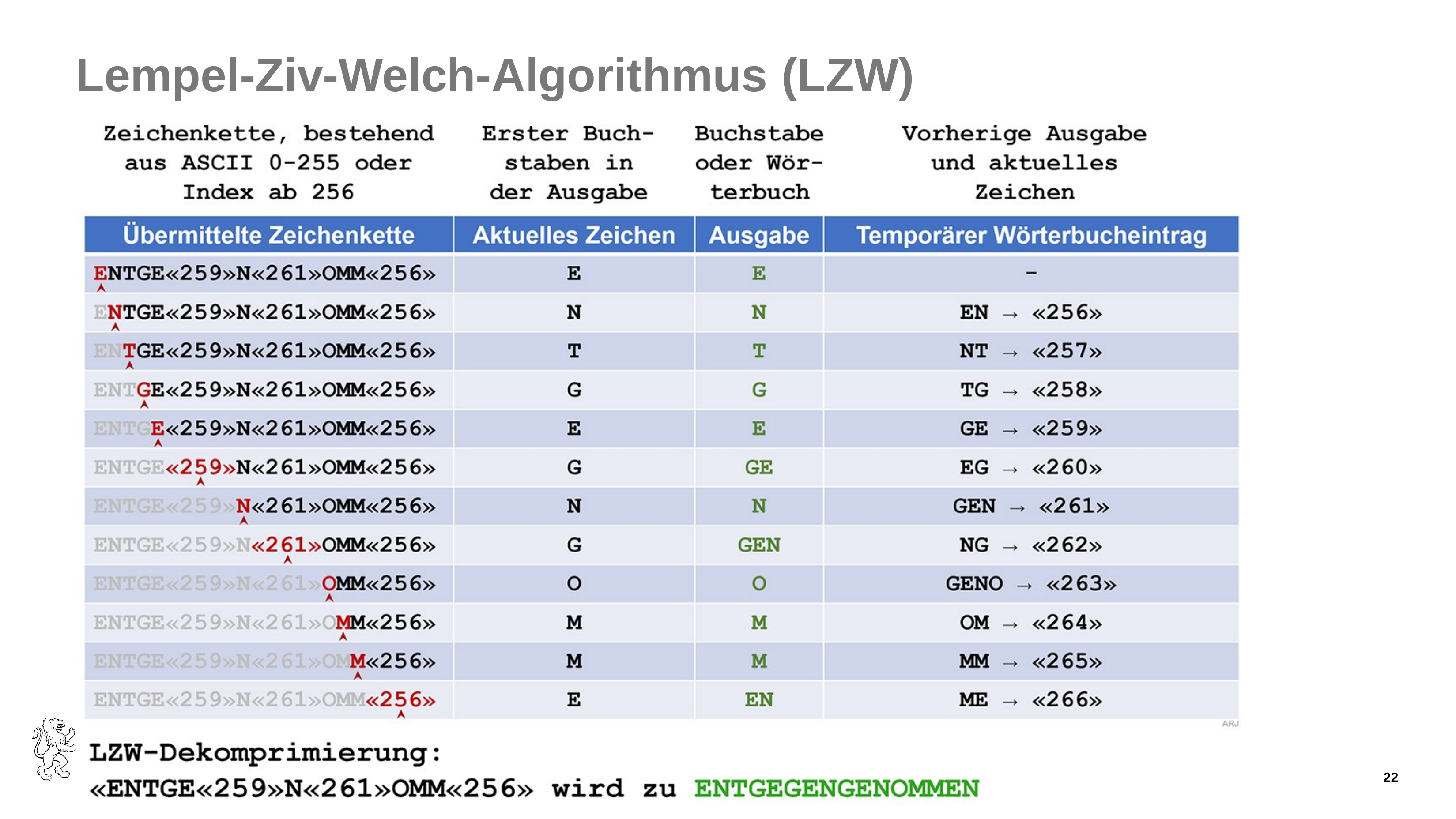

# Lempel-Ziv-Welch-Algorithmus (LZW)

Johan Oelen | Modul 114
22